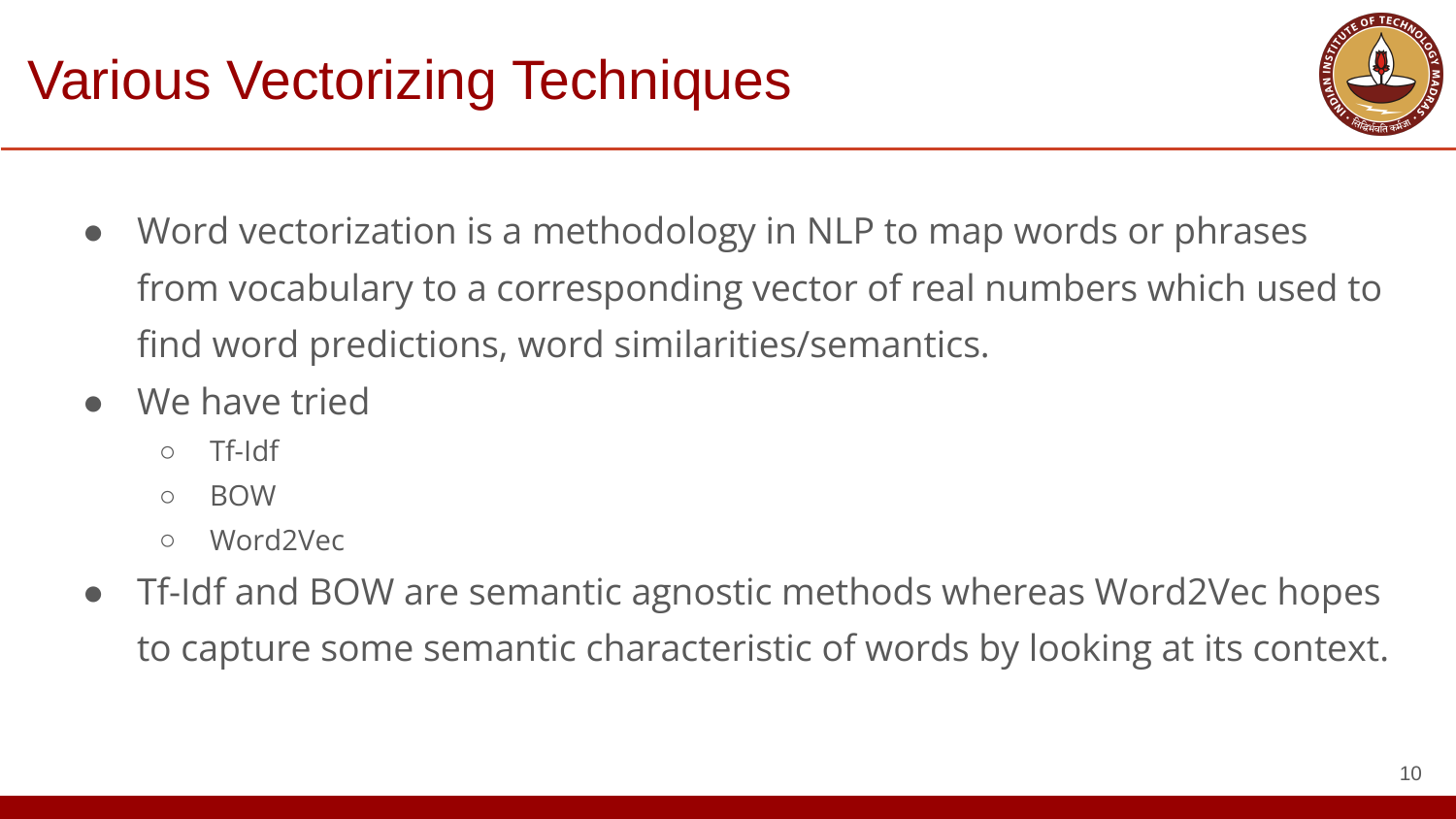

# Various Vectorizing Techniques
Word vectorization is a methodology in NLP to map words or phrases from vocabulary to a corresponding vector of real numbers which used to find word predictions, word similarities/semantics.
We have tried
Tf-Idf
BOW
Word2Vec
Tf-Idf and BOW are semantic agnostic methods whereas Word2Vec hopes to capture some semantic characteristic of words by looking at its context.
10